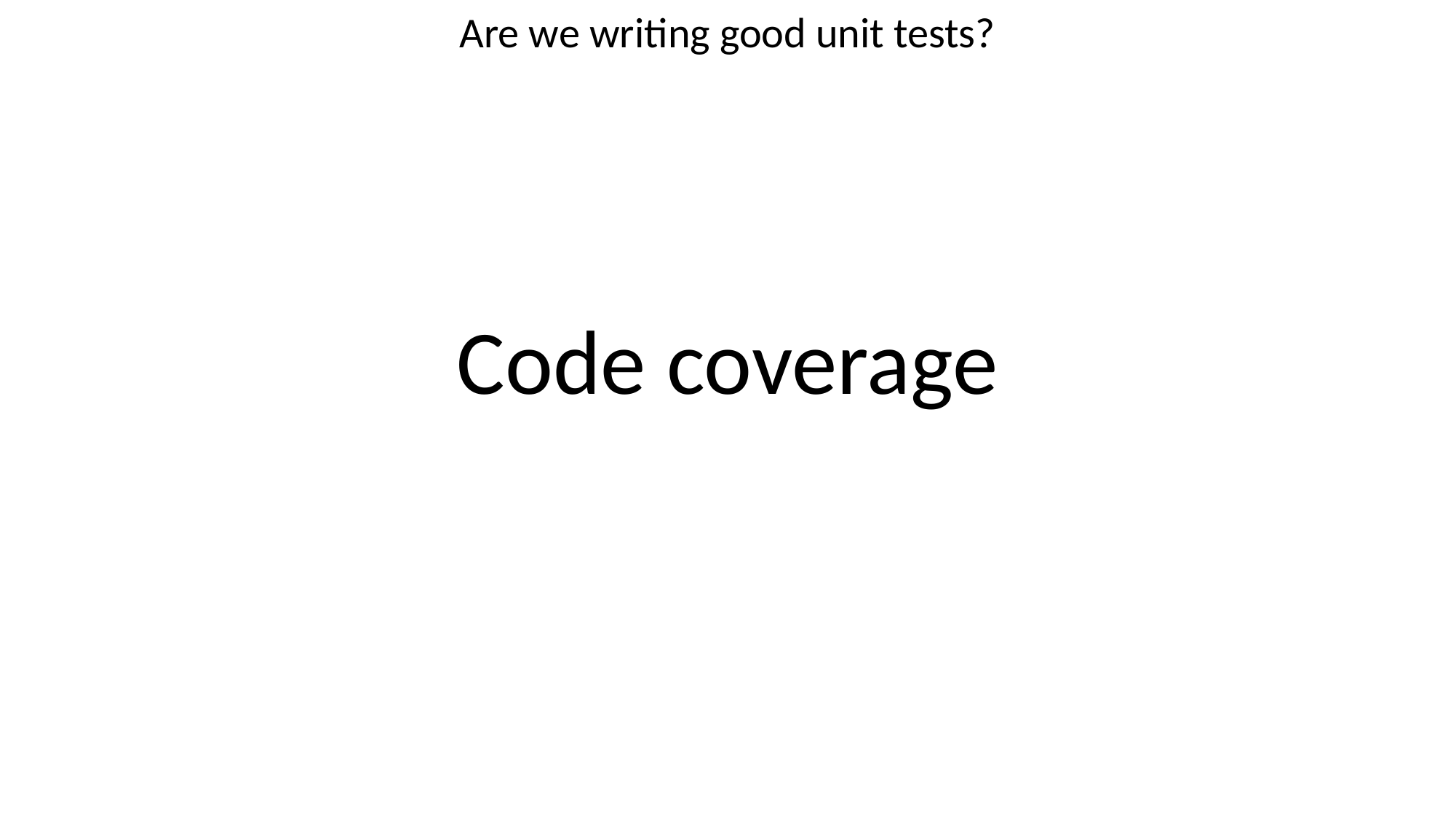

Are we writing good unit tests?
# Code coverage